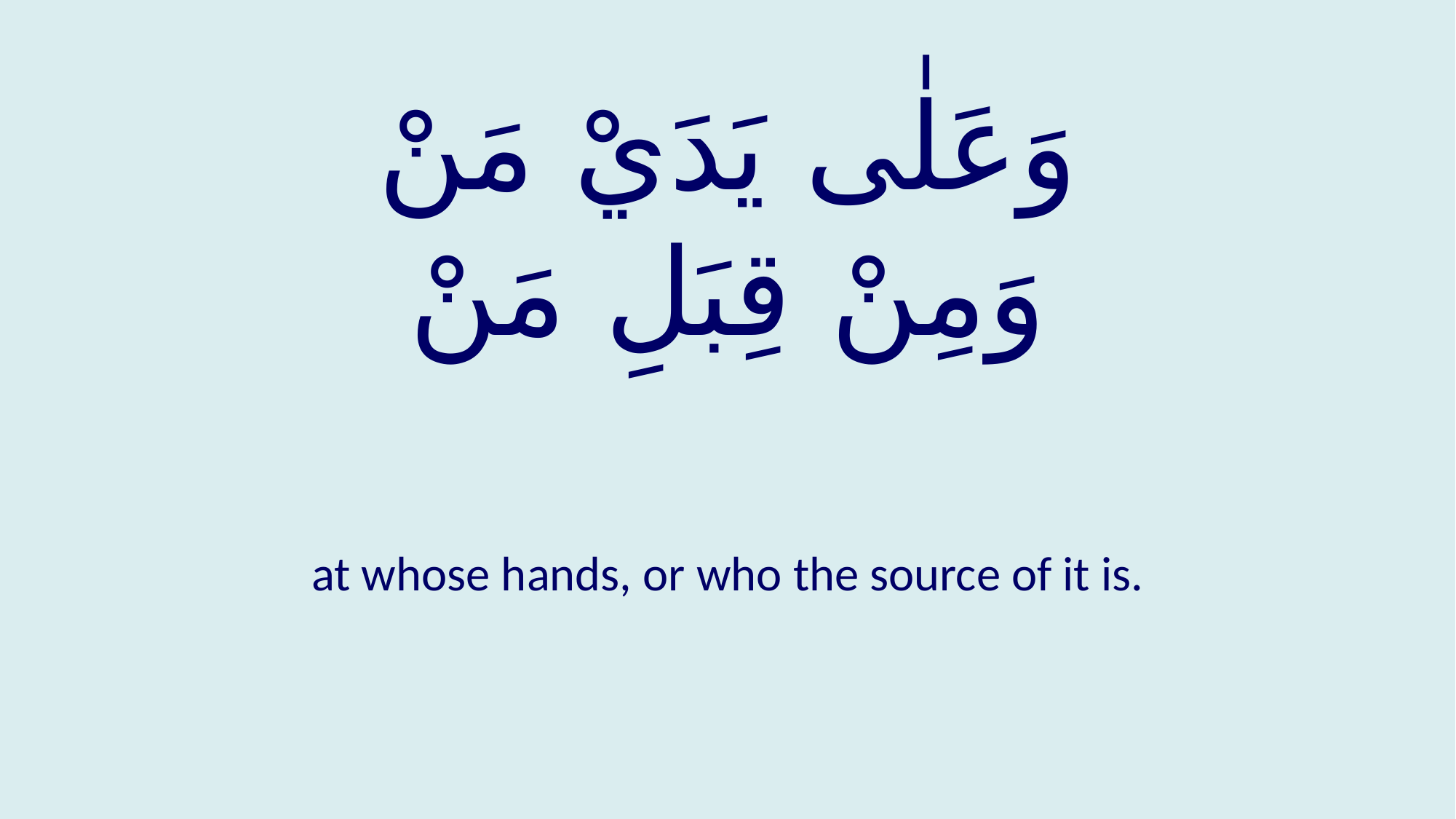

# وَعَلٰى يَدَيْ مَنْ وَمِنْ قِبَلِ مَنْ
at whose hands, or who the source of it is.